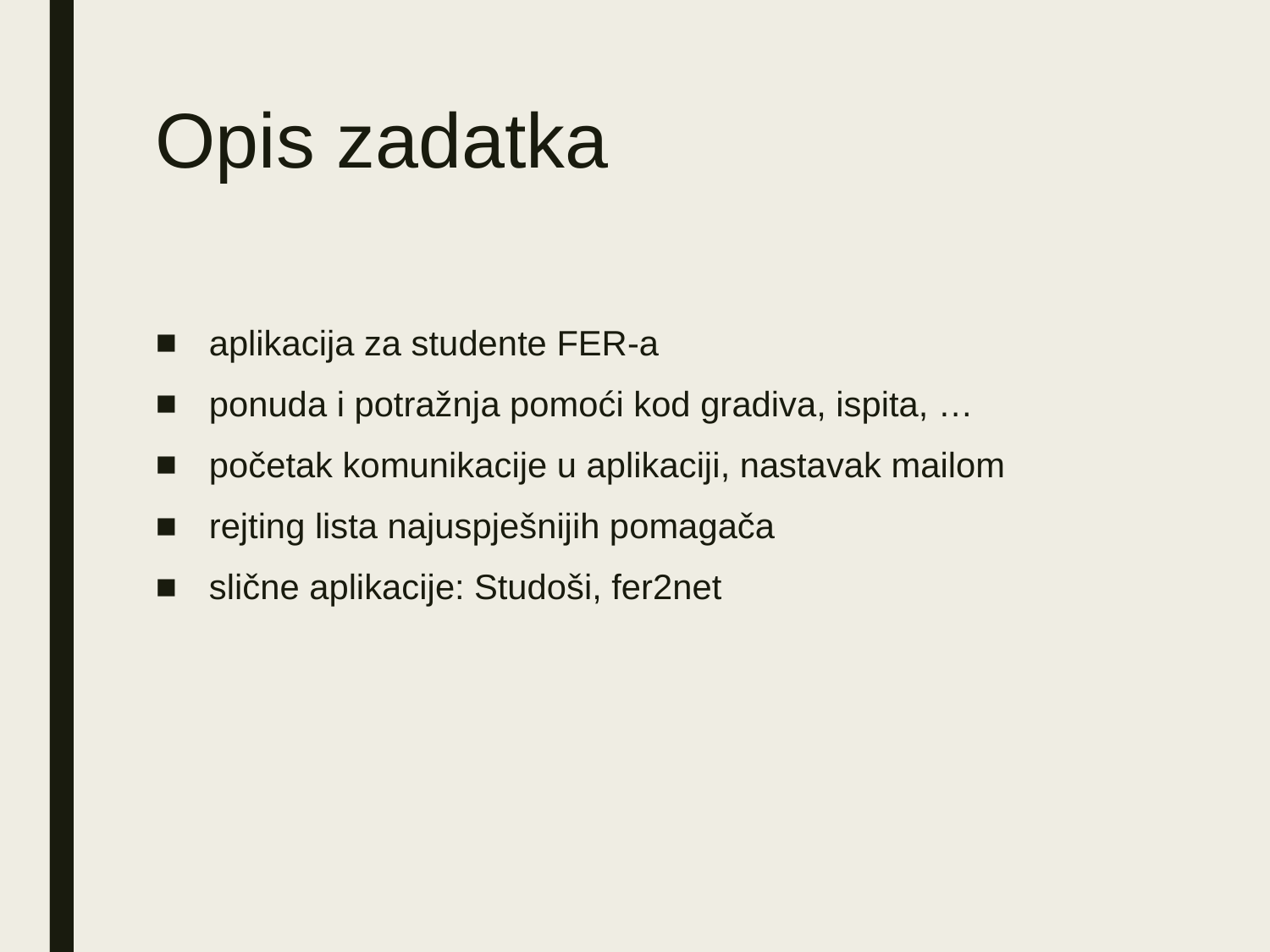

# Opis zadatka
aplikacija za studente FER-a
ponuda i potražnja pomoći kod gradiva, ispita, …
početak komunikacije u aplikaciji, nastavak mailom
rejting lista najuspješnijih pomagača
slične aplikacije: Studoši, fer2net